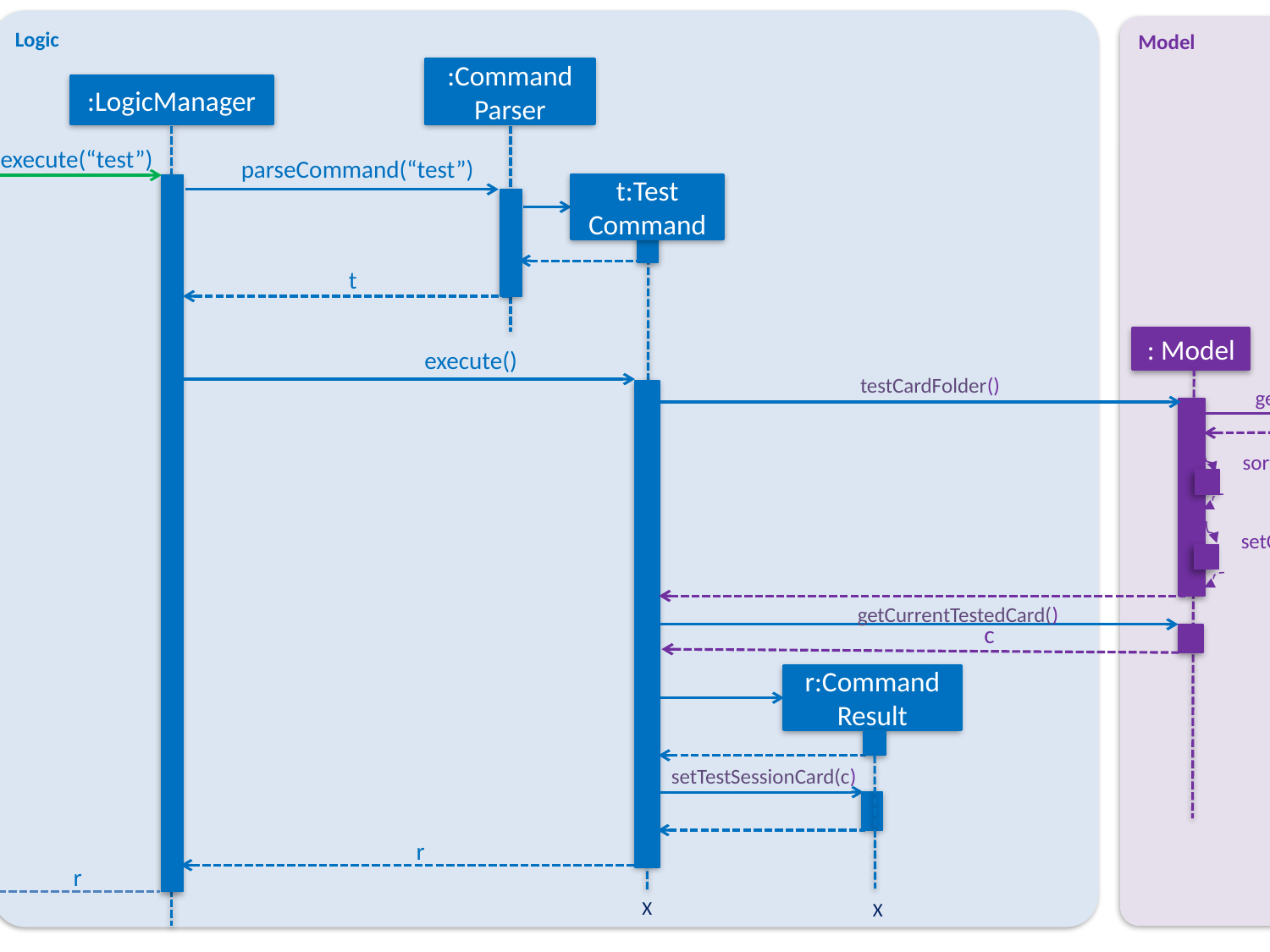

Logic
Model
:Command
Parser
:LogicManager
execute(“test”)
parseCommand(“test”)

t:Test
Command

t
:VersionedCardFolder
: Model
execute()
testCardFolder()

getCardList()

sortFilteredCard(Comparator)

setCurrentTestedCard(card)

getCurrentTestedCard()
c

r:Command
Result

setTestSessionCard(c)

r
r
X
X